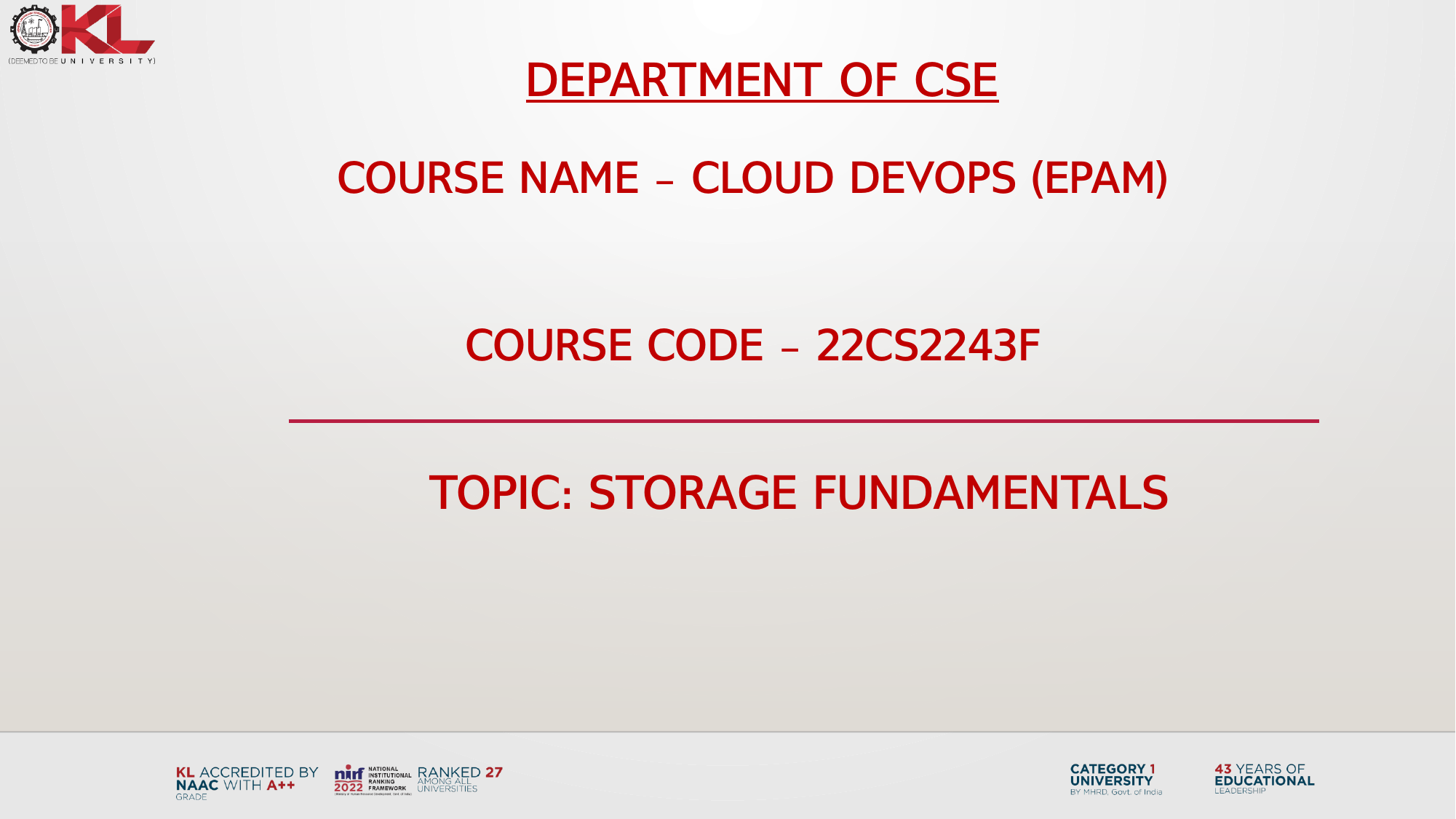

DEPARTMENT OF CSE
COURSE NAME – CLOUD DEVOPS (EPAM)

COURSE CODE – 22cs2243f

Topic: storage fundamentals